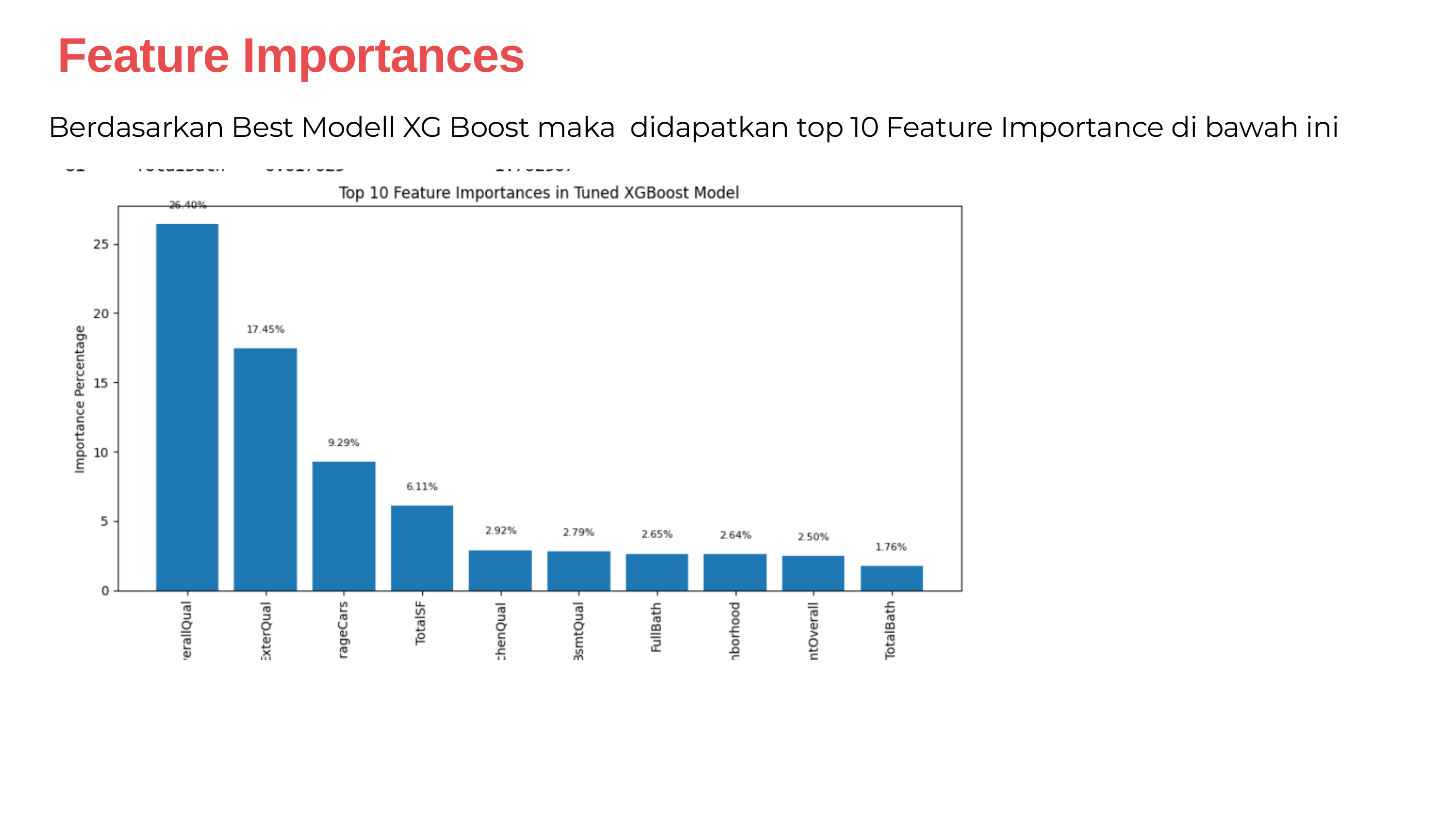

Feature Importances
Berdasarkan Best Modell XG Boost maka  didapatkan top 10 Feature Importance di bawah ini